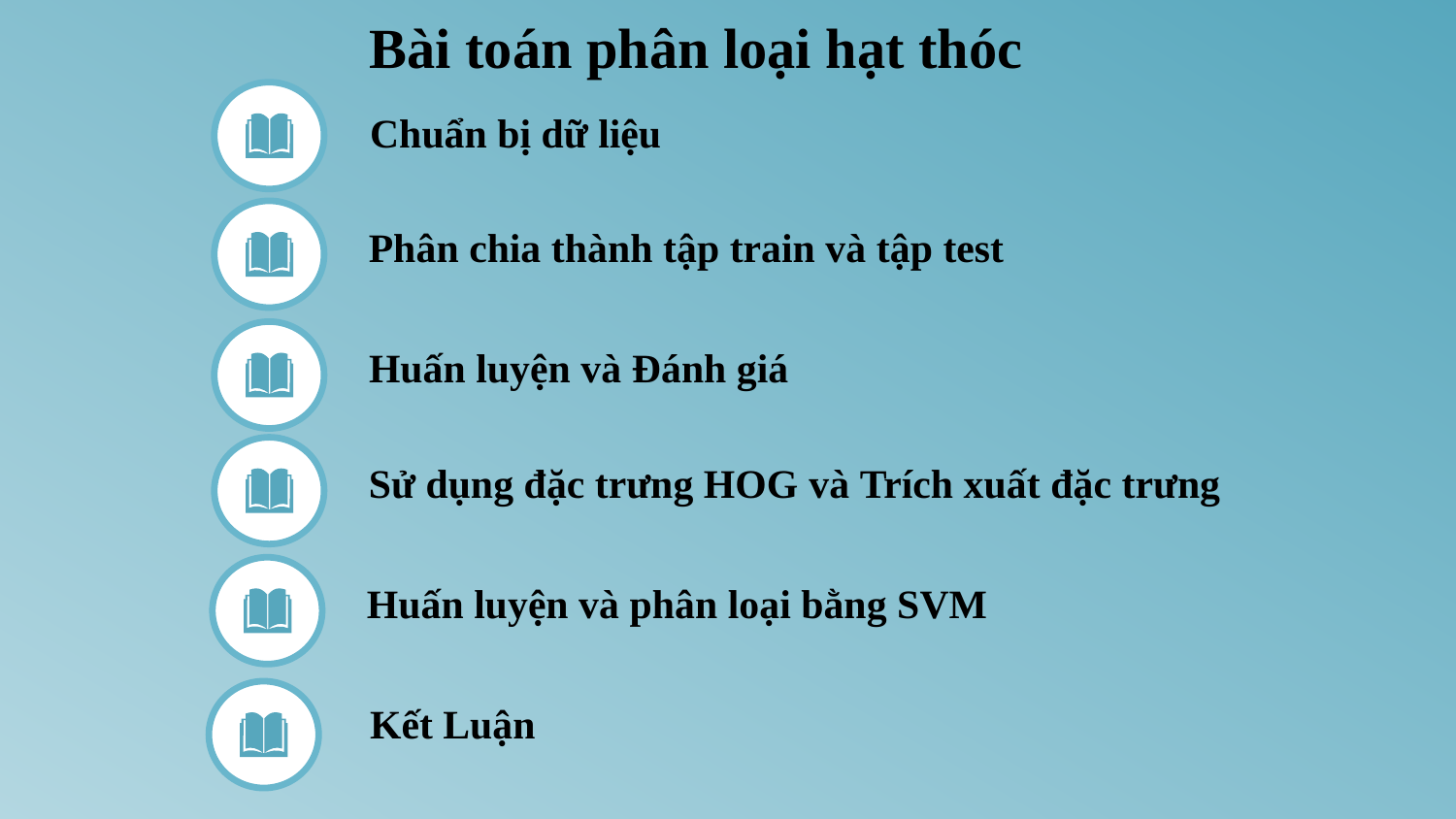

Bài toán phân loại hạt thóc

Chuẩn bị dữ liệu

Phân chia thành tập train và tập test

Huấn luyện và Đánh giá

Sử dụng đặc trưng HOG và Trích xuất đặc trưng

Huấn luyện và phân loại bằng SVM

Kết Luận